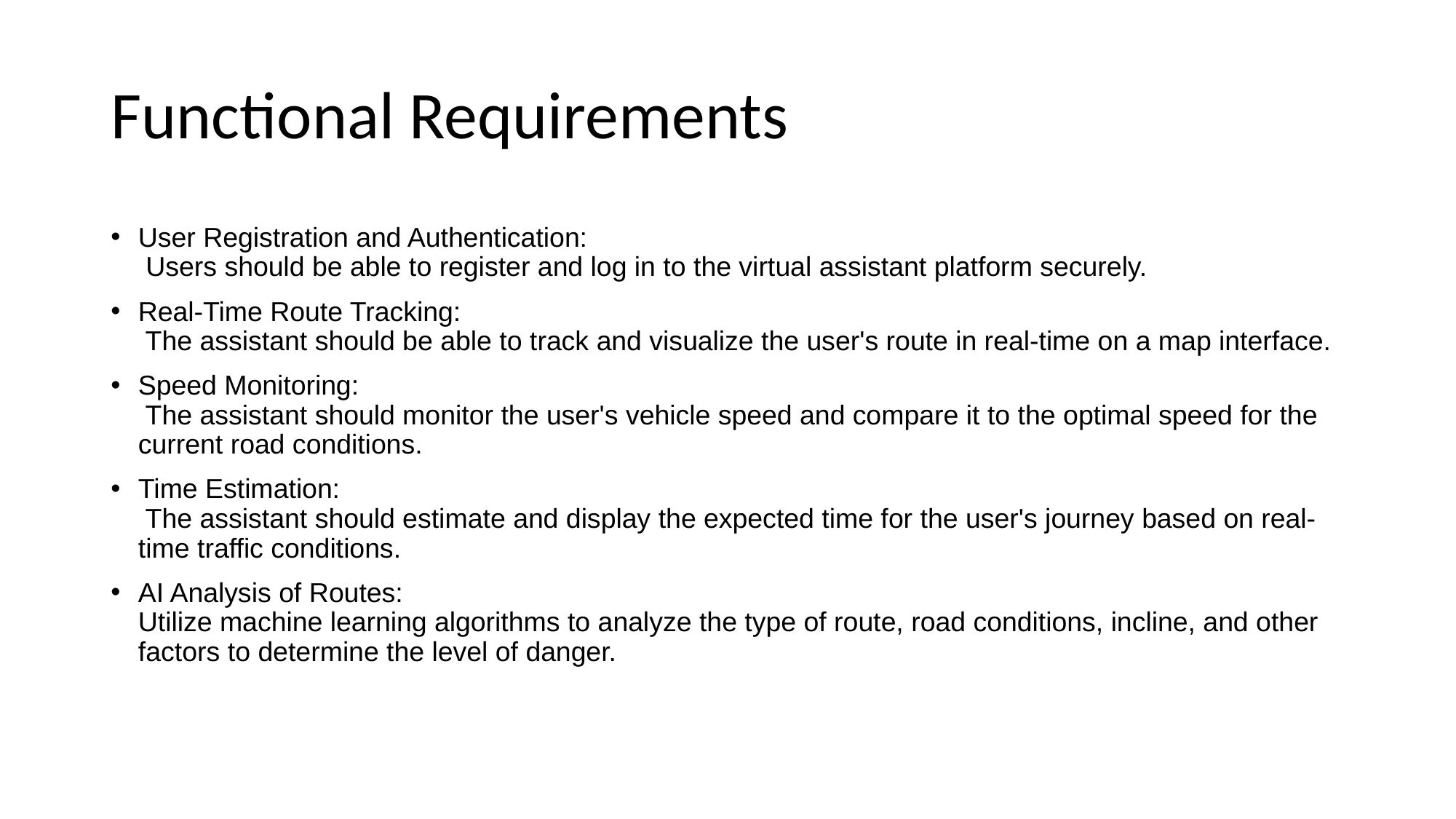

# Functional Requirements
User Registration and Authentication:
 Users should be able to register and log in to the virtual assistant platform securely.
Real-Time Route Tracking:
 The assistant should be able to track and visualize the user's route in real-time on a map interface.
Speed Monitoring:
 The assistant should monitor the user's vehicle speed and compare it to the optimal speed for the current road conditions.
Time Estimation:
 The assistant should estimate and display the expected time for the user's journey based on real-time traffic conditions.
AI Analysis of Routes:
Utilize machine learning algorithms to analyze the type of route, road conditions, incline, and other factors to determine the level of danger.